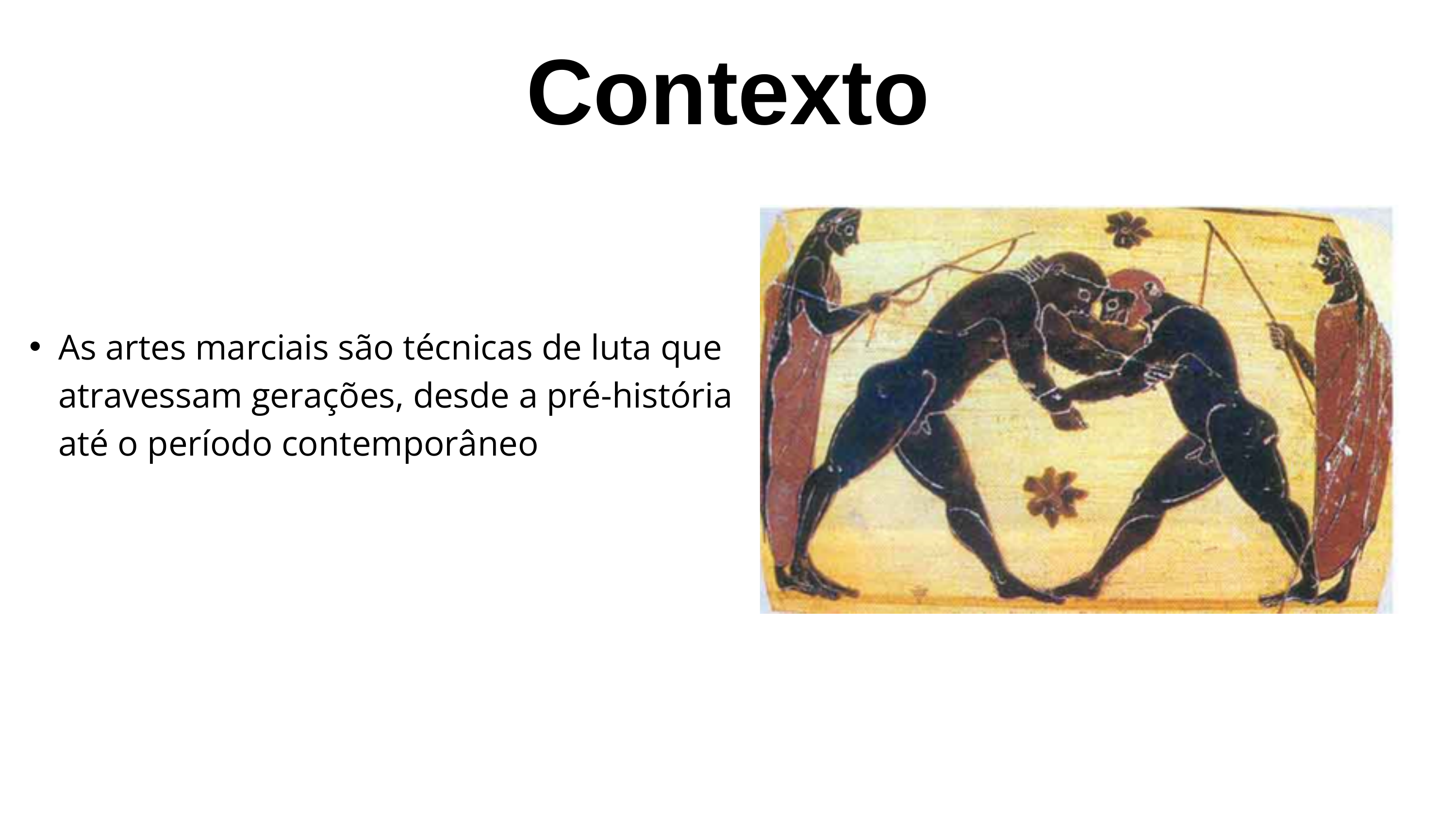

Contexto

As artes marciais são técnicas de luta que atravessam gerações, desde a pré-história até o período contemporâneo